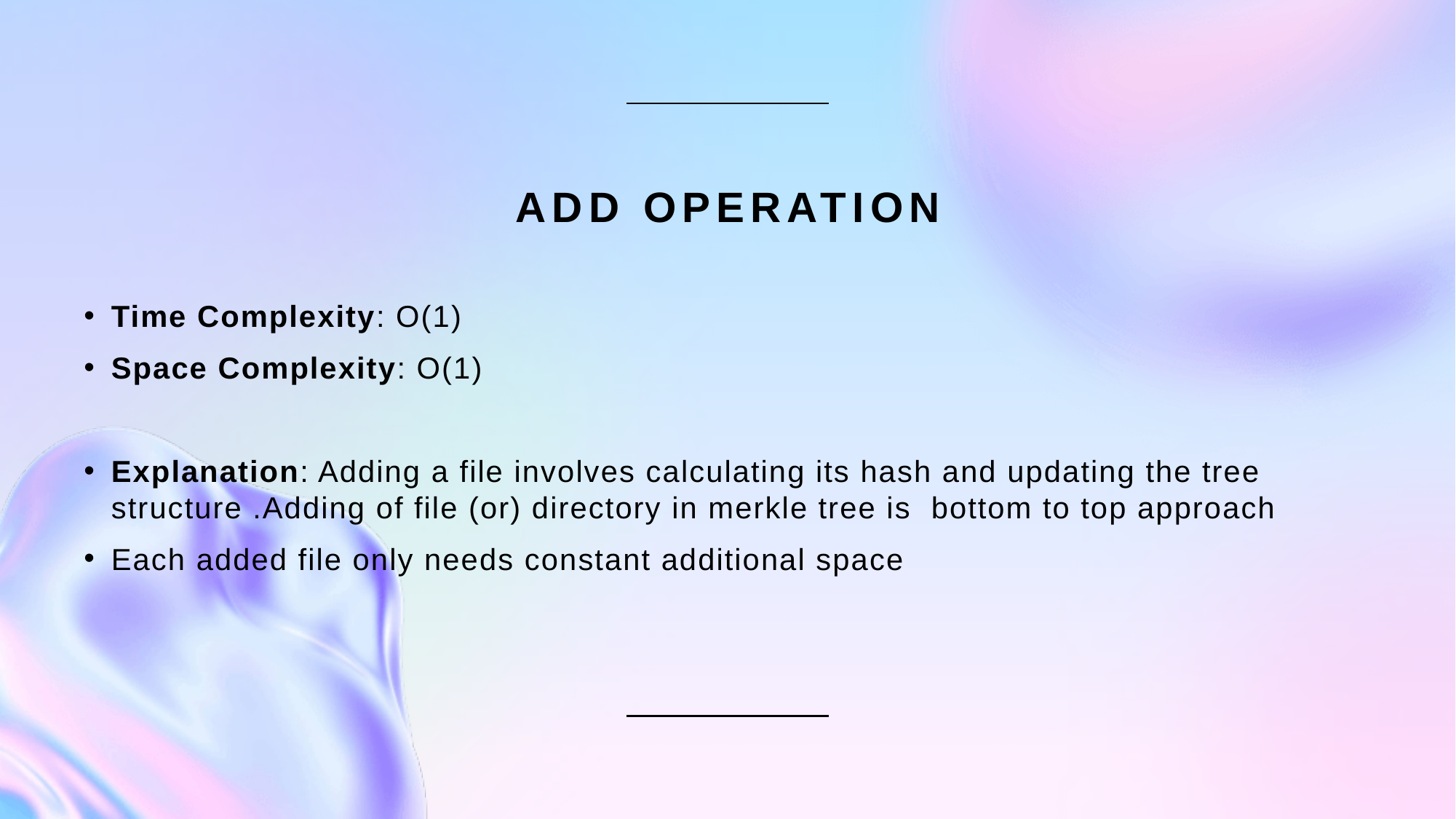

# Add Operation
Time Complexity: O(1)
Space Complexity: O(1)

Explanation: Adding a file involves calculating its hash and updating the tree structure .Adding of file (or) directory in merkle tree is  bottom to top approach
Each added file only needs constant additional space